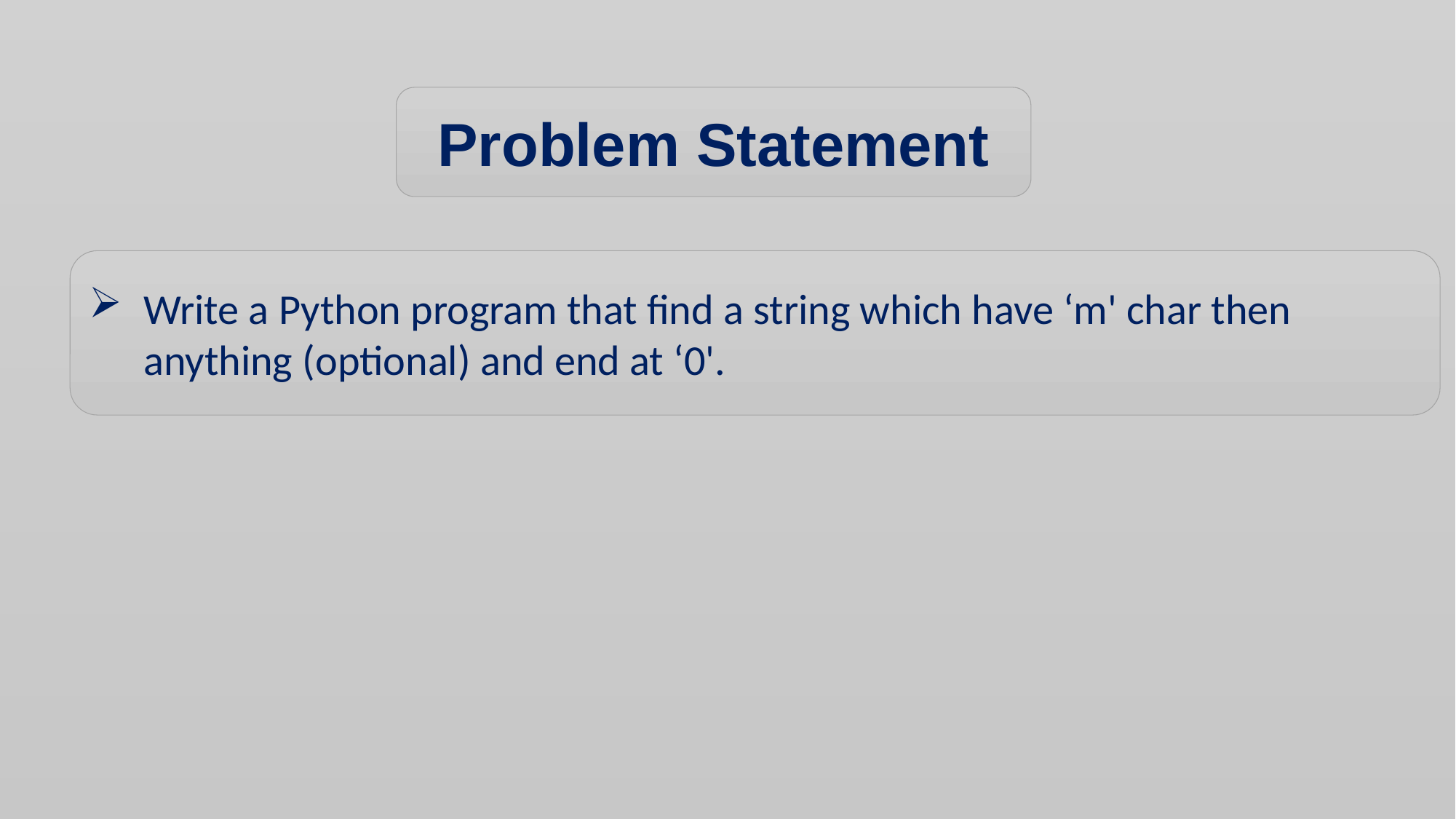

Problem Statement
Write a Python program that find a string which have ‘m' char then anything (optional) and end at ‘0'.